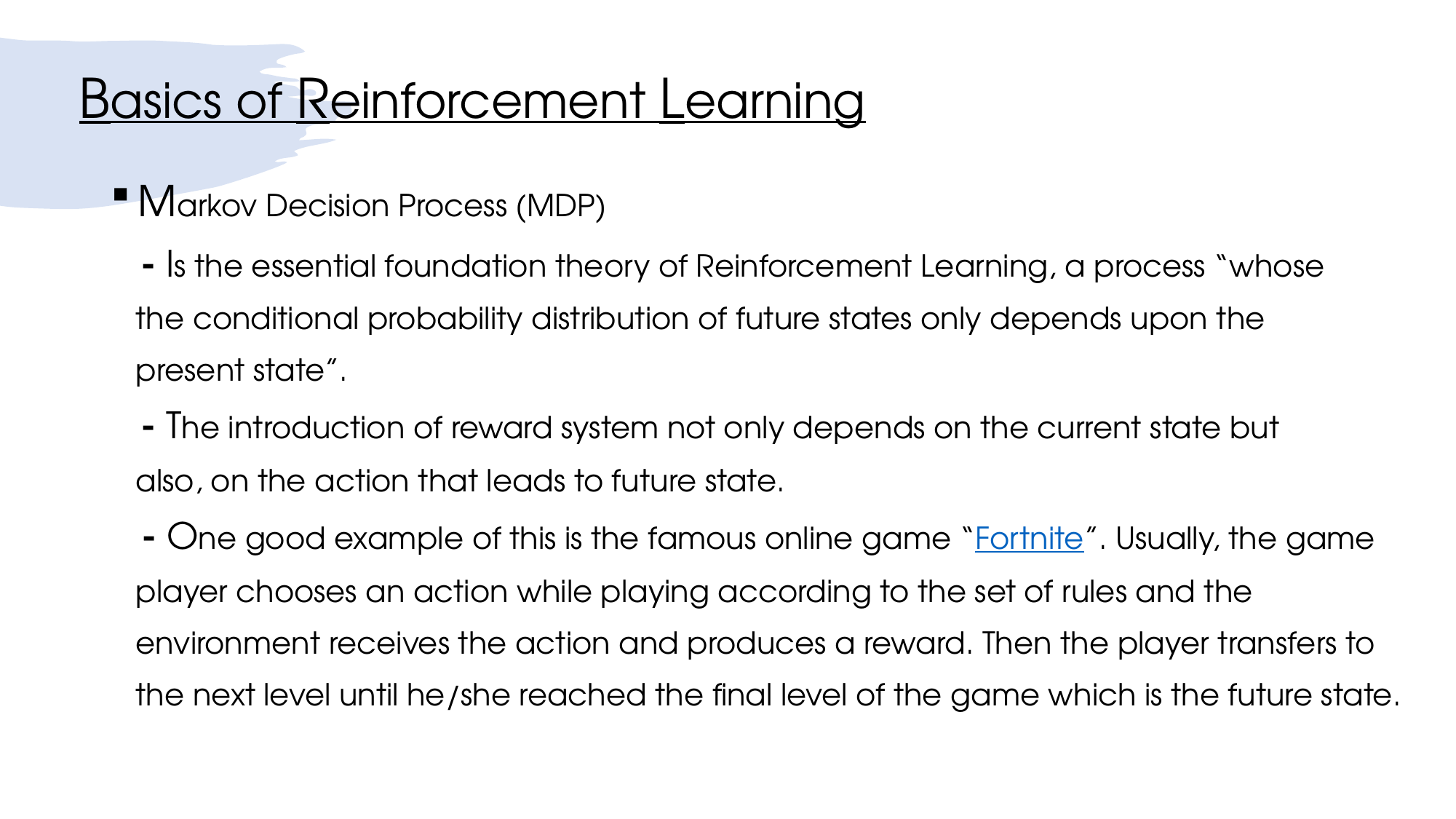

# Basics of Reinforcement Learning
Markov Decision Process (MDP)
   - Is the essential foundation theory of Reinforcement Learning, a process “whose
   the conditional probability distribution of future states only depends upon the
   present state”.
   - The introduction of reward system not only depends on the current state but
   also, on the action that leads to future state.
   - One good example of this is the famous online game “Fortnite”. Usually, the game
   player chooses an action while playing according to the set of rules and the
   environment receives the action and produces a reward. Then the player transfers to
   the next level until he/she reached the final level of the game which is the future state.